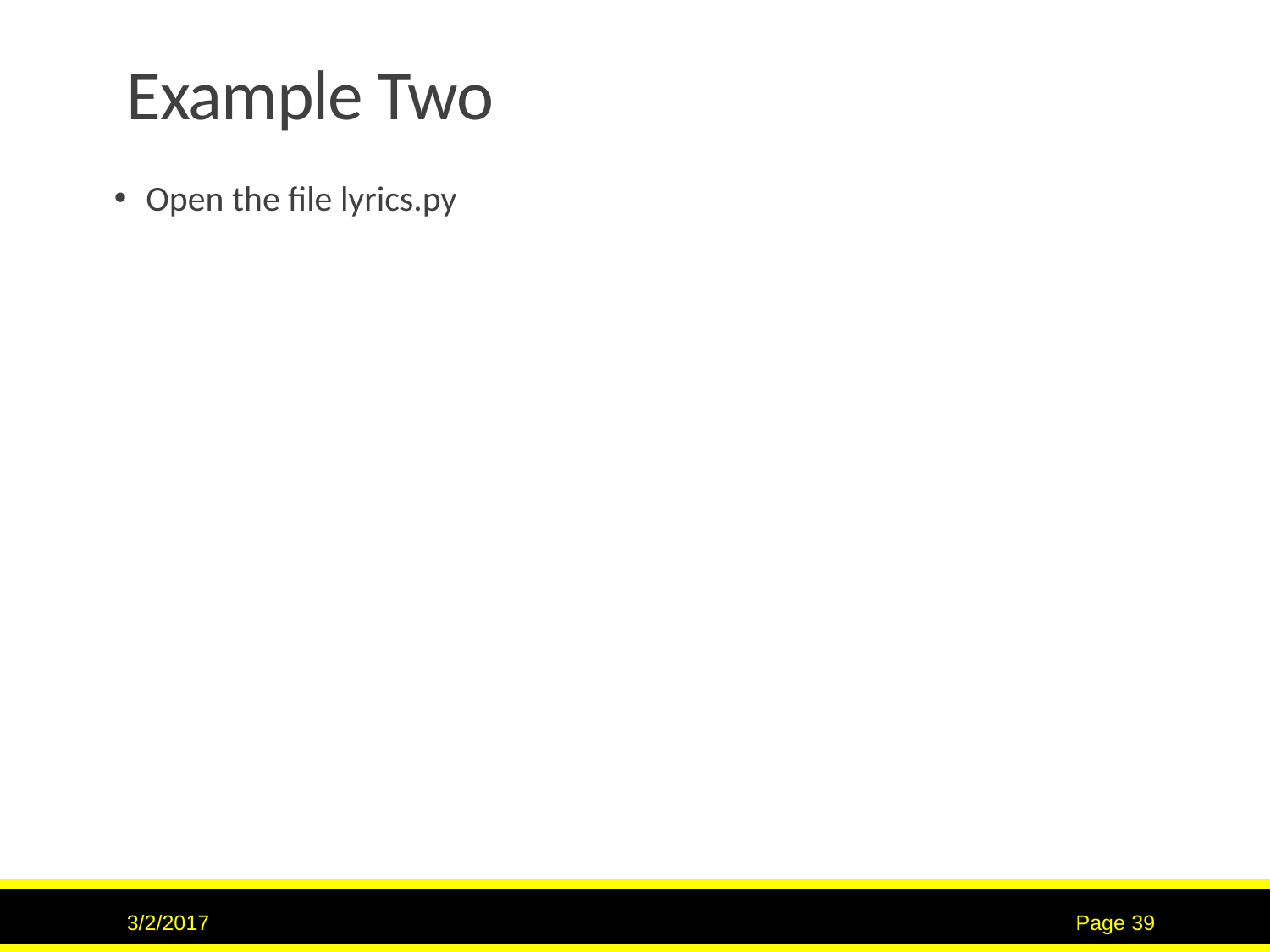

# Example Two
Open the file lyrics.py
3/2/2017
Page 39